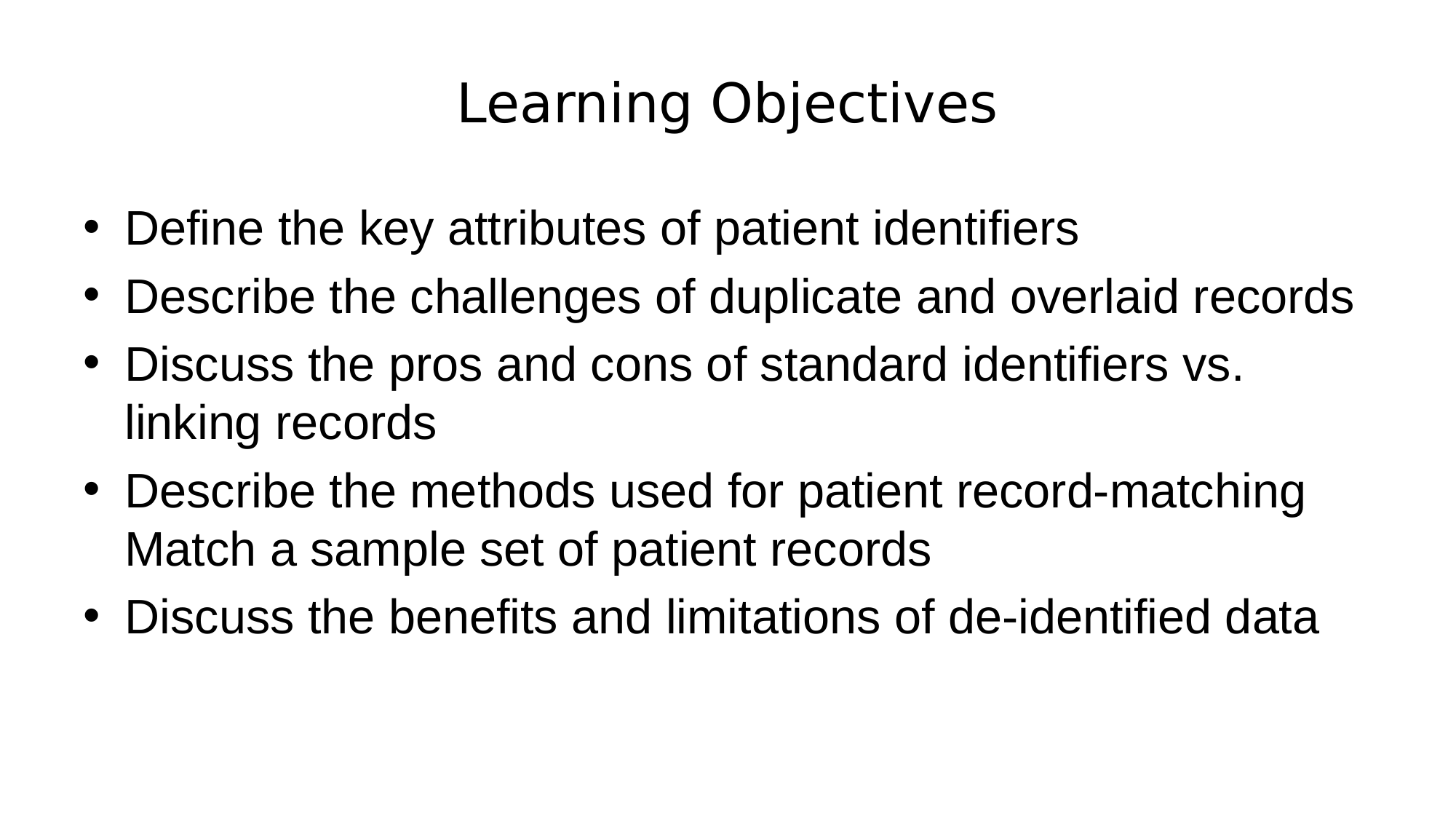

# Learning Objectives
Define the key attributes of patient identifiers
Describe the challenges of duplicate and overlaid records
Discuss the pros and cons of standard identifiers vs. linking records
Describe the methods used for patient record-matching Match a sample set of patient records
Discuss the benefits and limitations of de-identified data